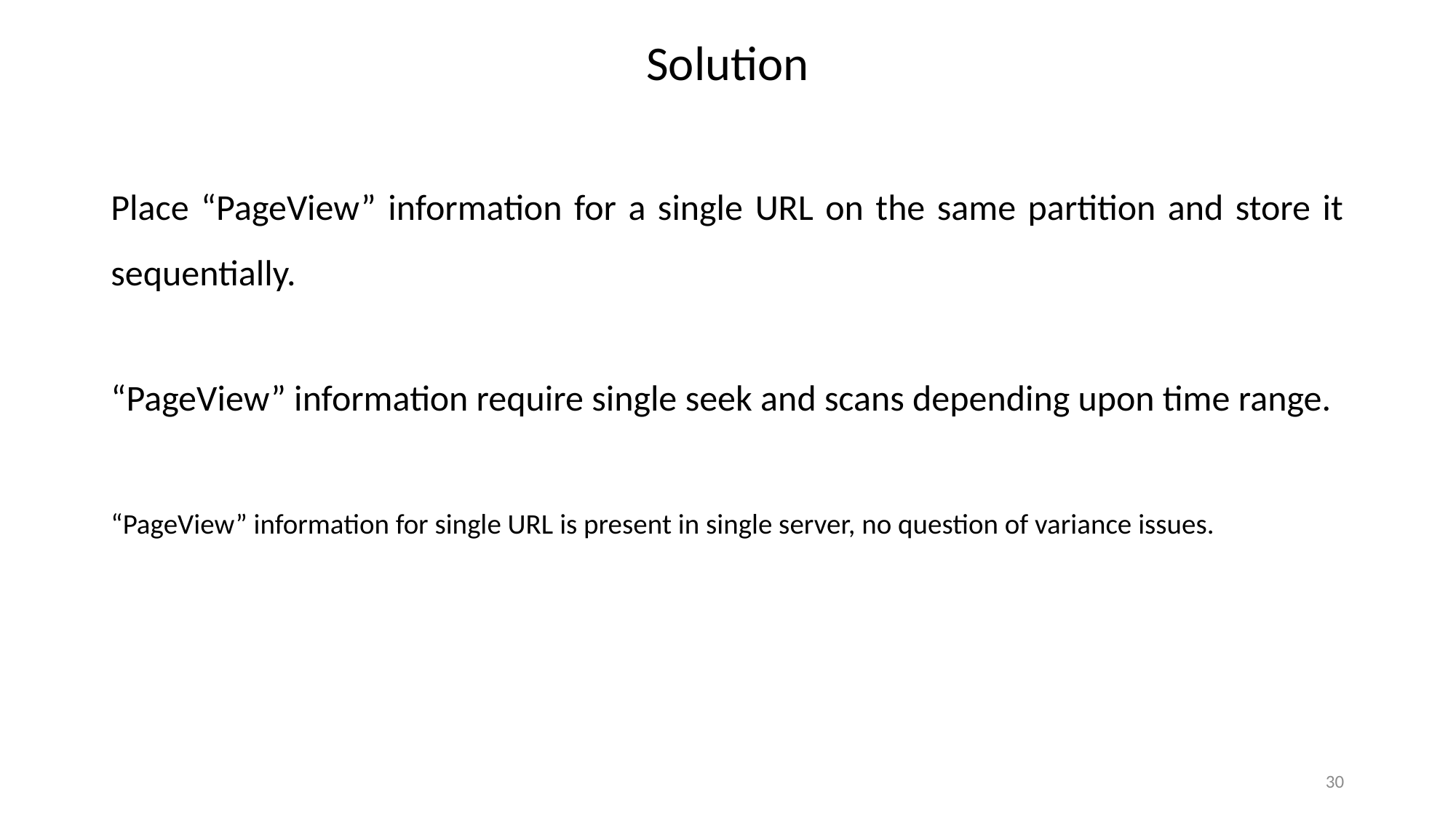

# Solution
Place “PageView” information for a single URL on the same partition and store it sequentially.

“PageView” information require single seek and scans depending upon time range.

“PageView” information for single URL is present in single server, no question of variance issues.
30